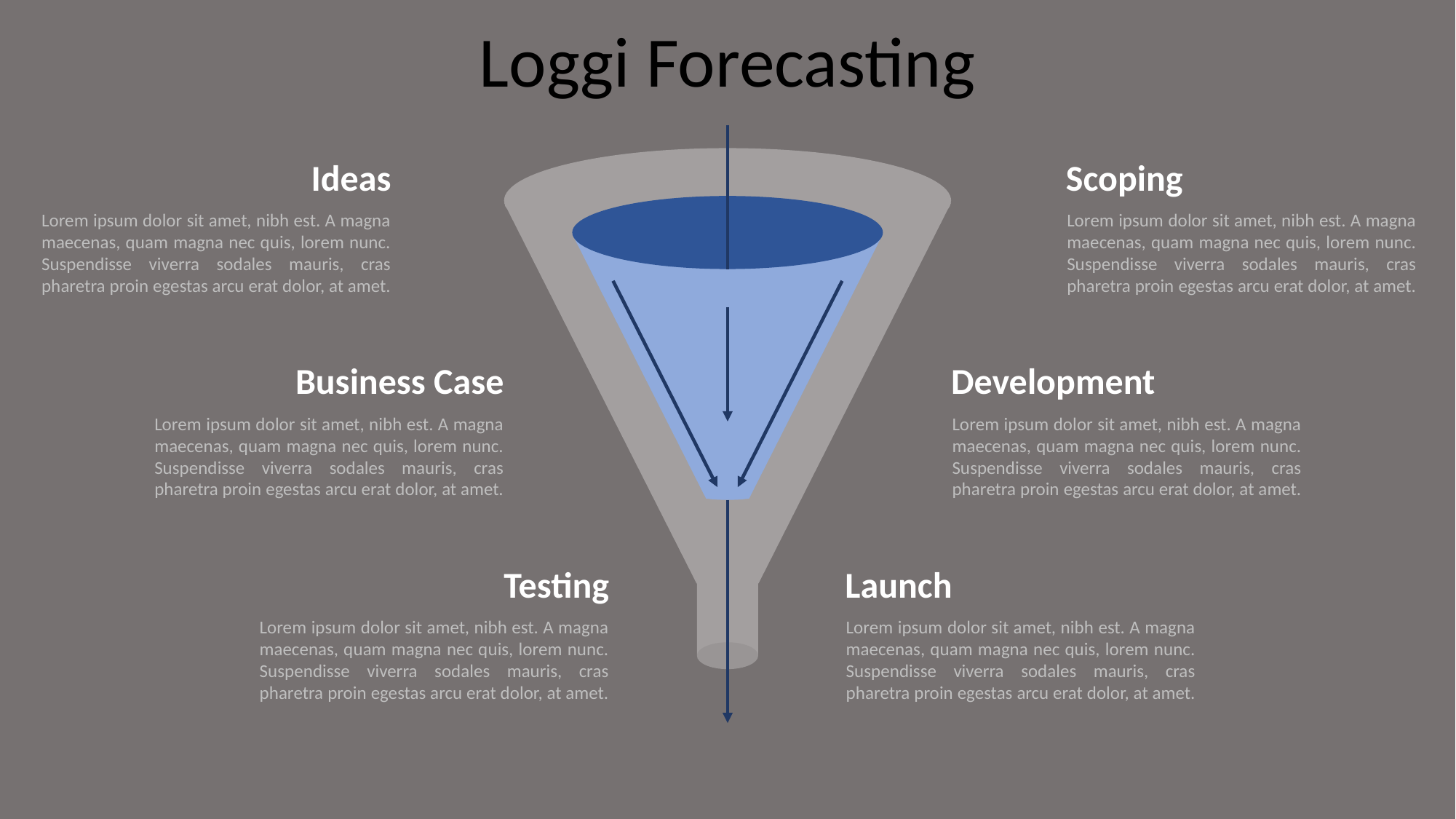

Loggi Forecasting

 Ideas
Lorem ipsum dolor sit amet, nibh est. A magna maecenas, quam magna nec quis, lorem nunc. Suspendisse viverra sodales mauris, cras pharetra proin egestas arcu erat dolor, at amet.
Scoping
Lorem ipsum dolor sit amet, nibh est. A magna maecenas, quam magna nec quis, lorem nunc. Suspendisse viverra sodales mauris, cras pharetra proin egestas arcu erat dolor, at amet.

Business Case
Lorem ipsum dolor sit amet, nibh est. A magna maecenas, quam magna nec quis, lorem nunc. Suspendisse viverra sodales mauris, cras pharetra proin egestas arcu erat dolor, at amet.
Development
Lorem ipsum dolor sit amet, nibh est. A magna maecenas, quam magna nec quis, lorem nunc. Suspendisse viverra sodales mauris, cras pharetra proin egestas arcu erat dolor, at amet.
Testing
Lorem ipsum dolor sit amet, nibh est. A magna maecenas, quam magna nec quis, lorem nunc. Suspendisse viverra sodales mauris, cras pharetra proin egestas arcu erat dolor, at amet.
Launch
Lorem ipsum dolor sit amet, nibh est. A magna maecenas, quam magna nec quis, lorem nunc. Suspendisse viverra sodales mauris, cras pharetra proin egestas arcu erat dolor, at amet.